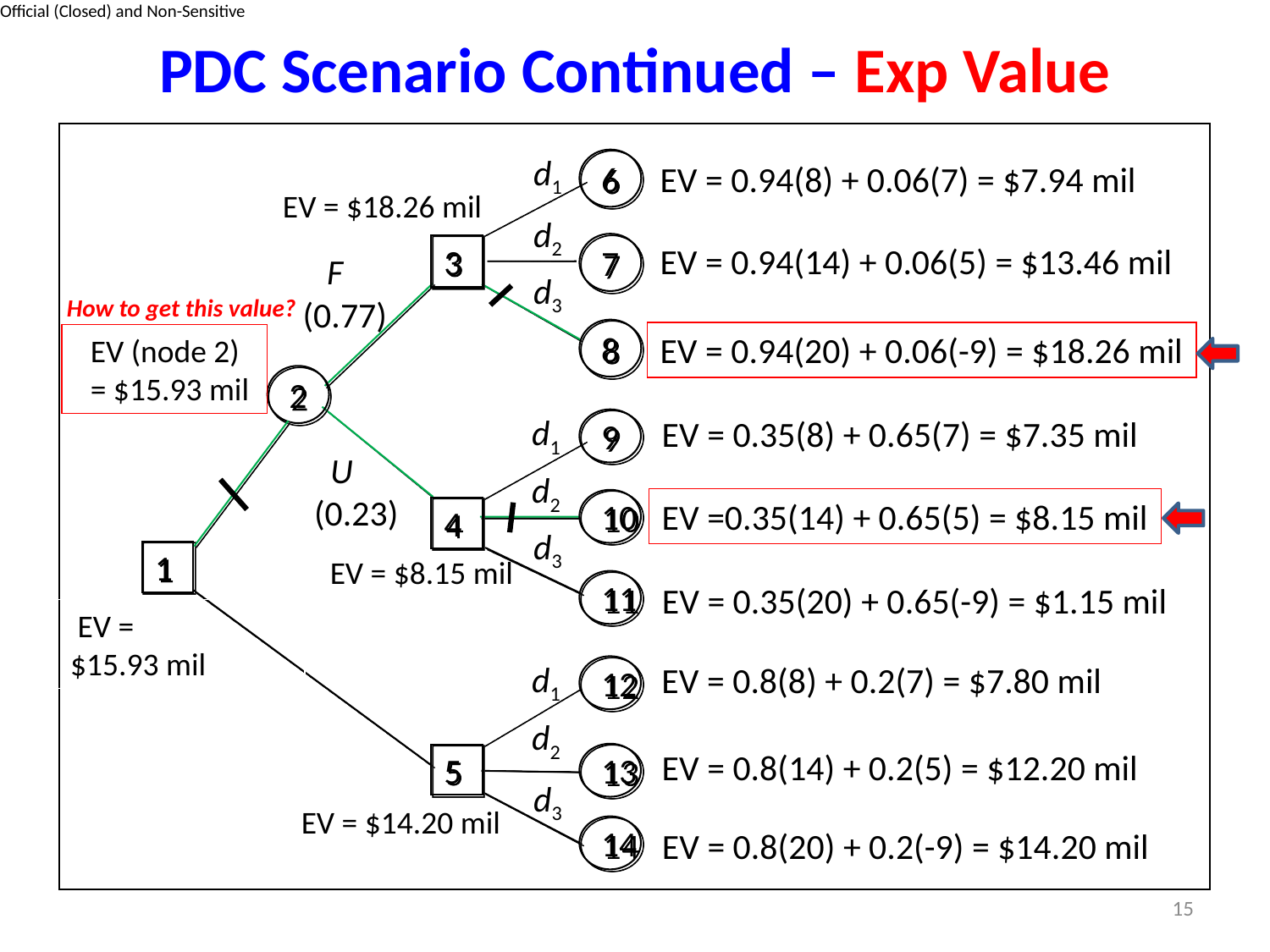

# PDC Scenario Continued – Exp Value

d1
6
EV = 0.94(8) + 0.06(7) = $7.94 mil
     EV = $18.26 mil

d2
EV = 0.94(14) + 0.06(5) = $13.46 mil
7
3
   F
(0.77)

d3

8
EV = 0.94(20) + 0.06(-9) = $18.26 mil
EV (node 2) = $15.93 mil
2
d1
EV = 0.35(8) + 0.65(7) = $7.35 mil

9

  U
(0.23)
d2

EV =0.35(14) + 0.65(5) = $8.15 mil
10
4

d3
1
    EV = $8.15 mil

11
EV = 0.35(20) + 0.65(-9) = $1.15 mil

 EV =
$15.93 mil
d1
EV = 0.8(8) + 0.2(7) = $7.80 mil
12

d2
EV = 0.8(14) + 0.2(5) = $12.20 mil
13
5

d3

EV = $14.20 mil
14
EV = 0.8(20) + 0.2(-9) = $14.20 mil
How to get this value?

15